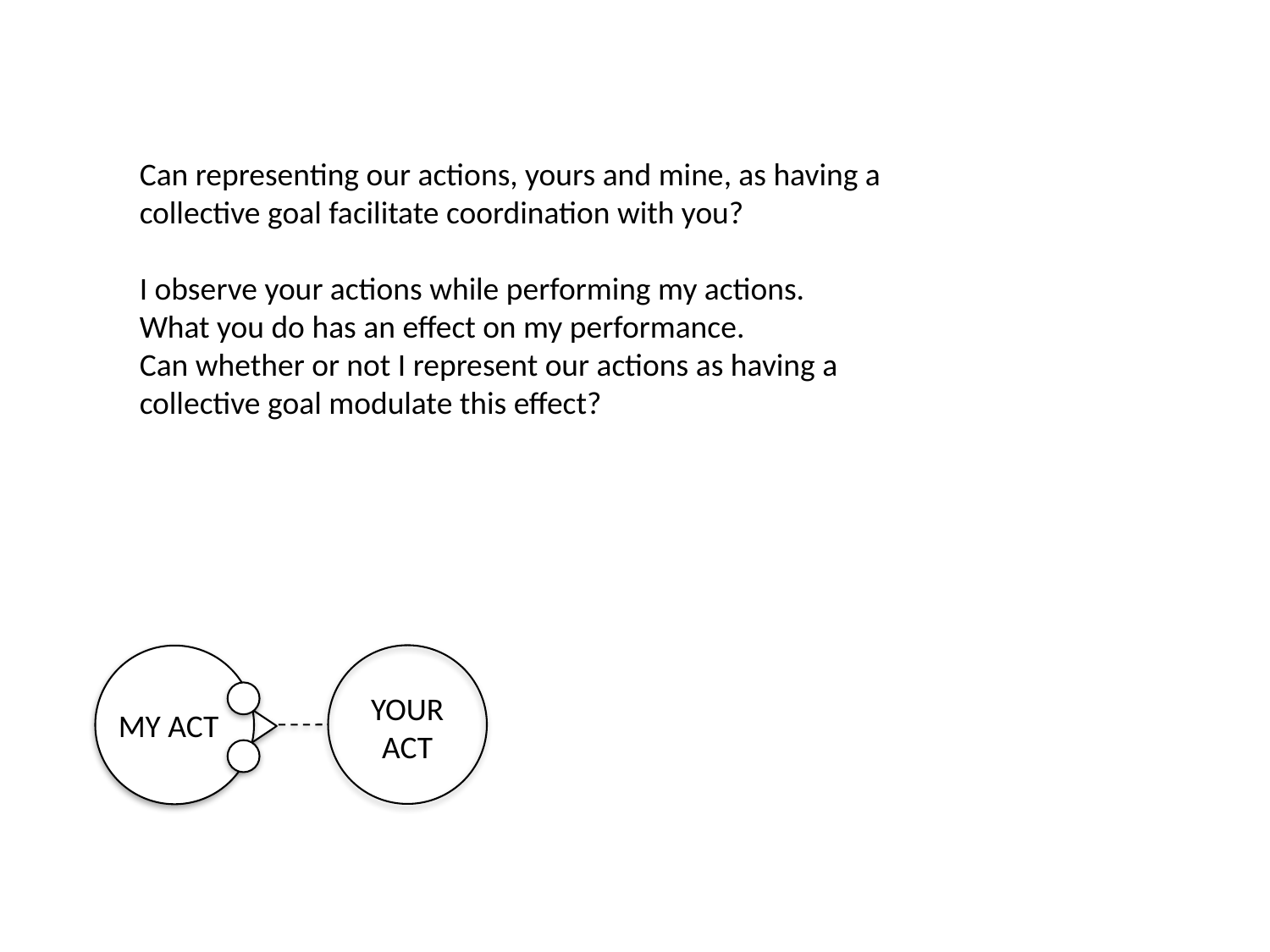

Can representing our actions, yours and mine, as having a collective goal facilitate coordination with you?

I observe your actions while performing my actions.
What you do has an effect on my performance.
Can whether or not I represent our actions as having a collective goal modulate this effect?

YOUR ACT
MY ACT